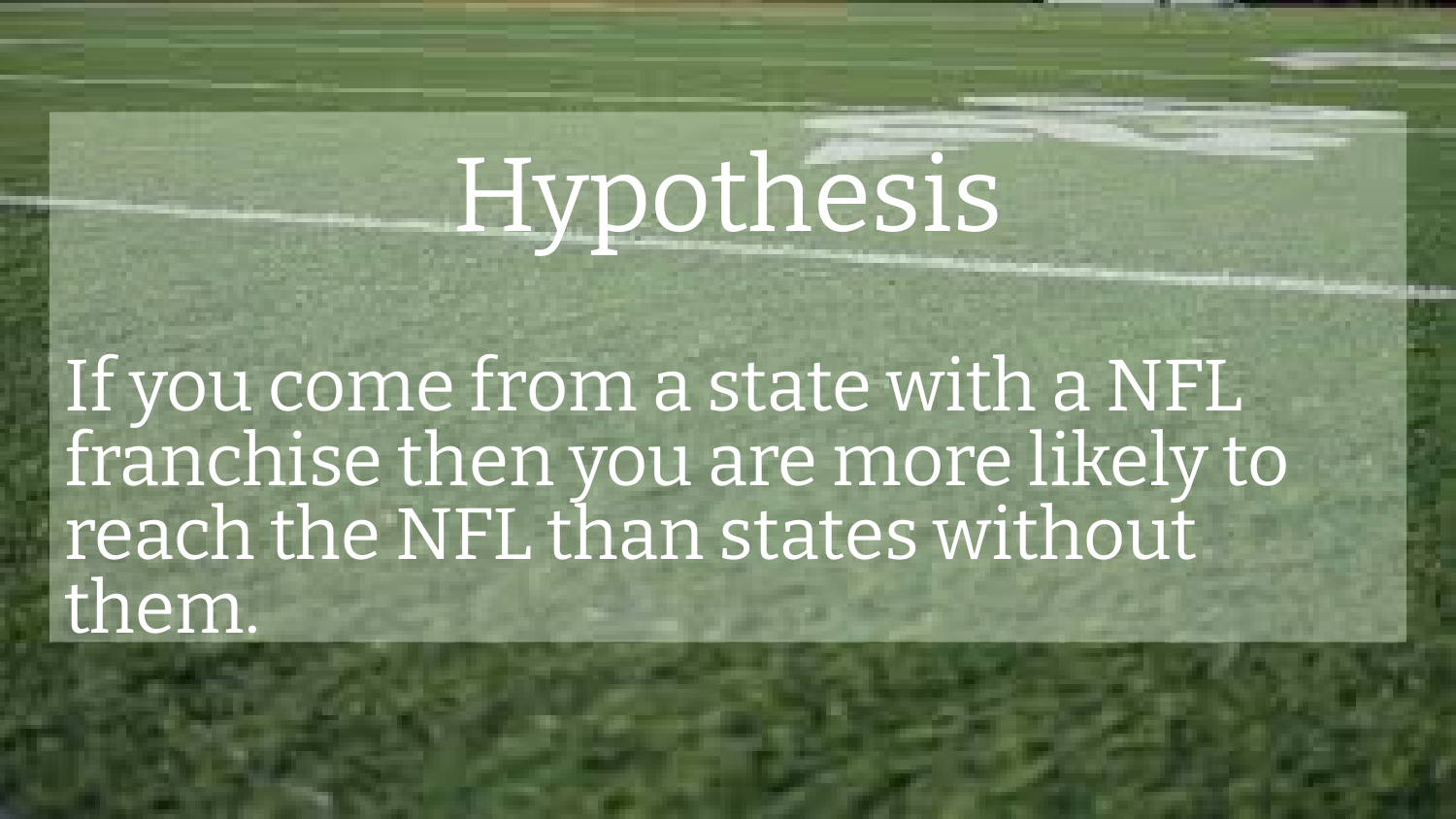

Hypothesis

If you come from a state with a NFL franchise then you are more likely to reach the NFL than states without them.